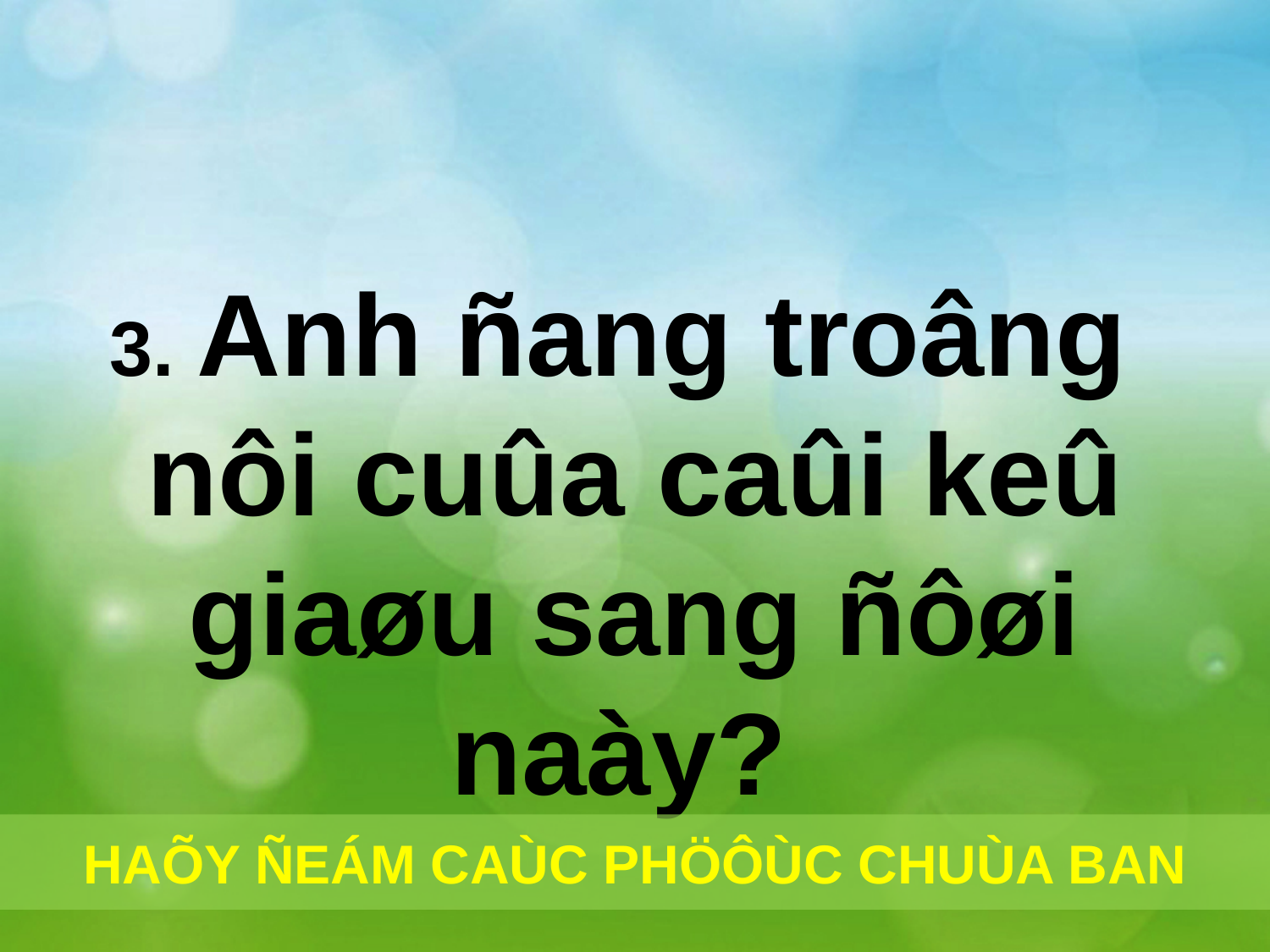

3. Anh ñang troâng
nôi cuûa caûi keû giaøu sang ñôøi naày?
HAÕY ÑEÁM CAÙC PHÖÔÙC CHUÙA BAN